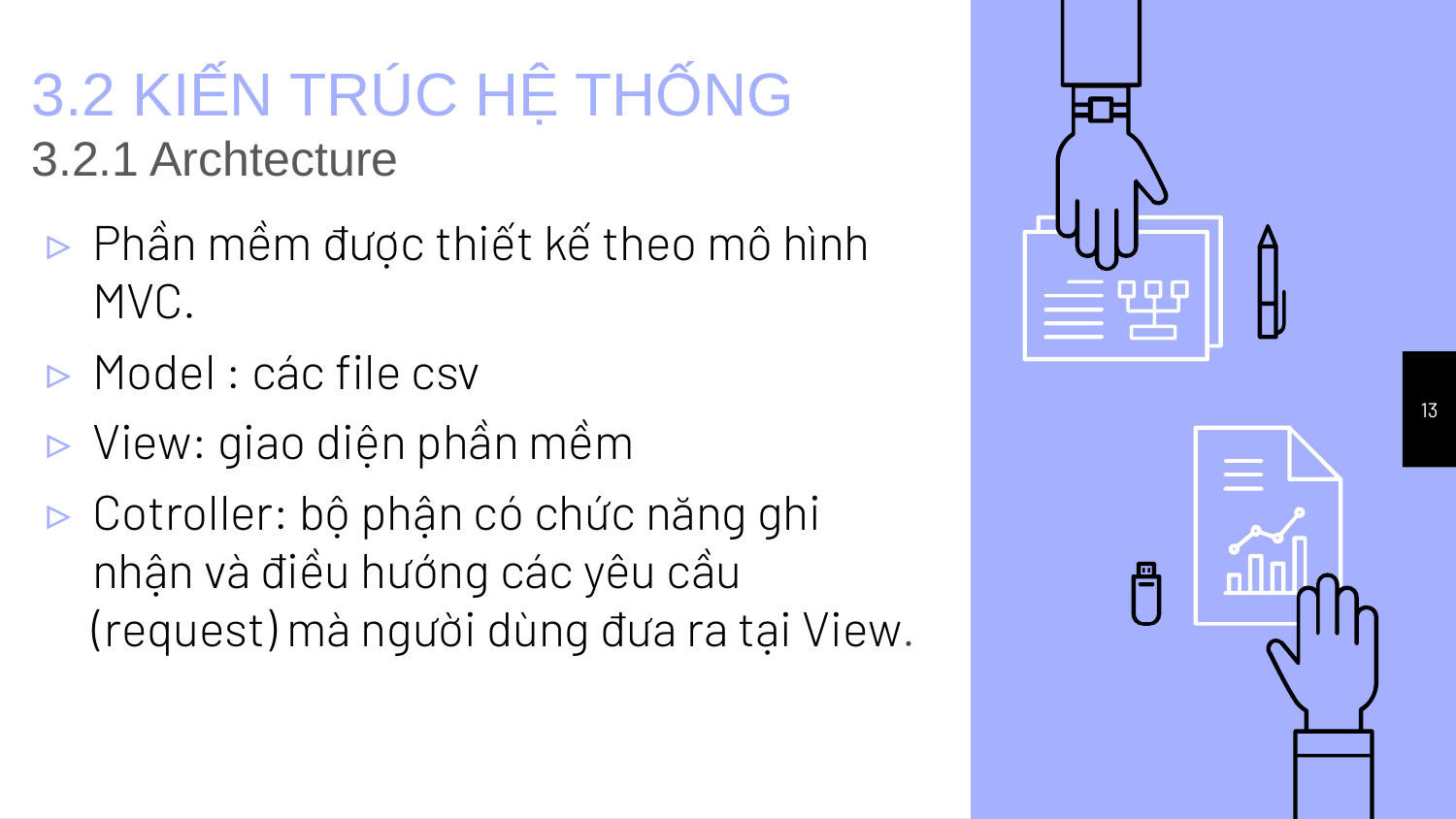

# 3.2 KIẾN TRÚC HỆ THỐNG 3.2.1 Archtecture
Phần mềm được thiết kế theo mô hình MVC.
Model : các file csv
View: giao diện phần mềm
Cotroller: bộ phận có chức năng ghi nhận và điều hướng các yêu cầu (request) mà người dùng đưa ra tại View.
13